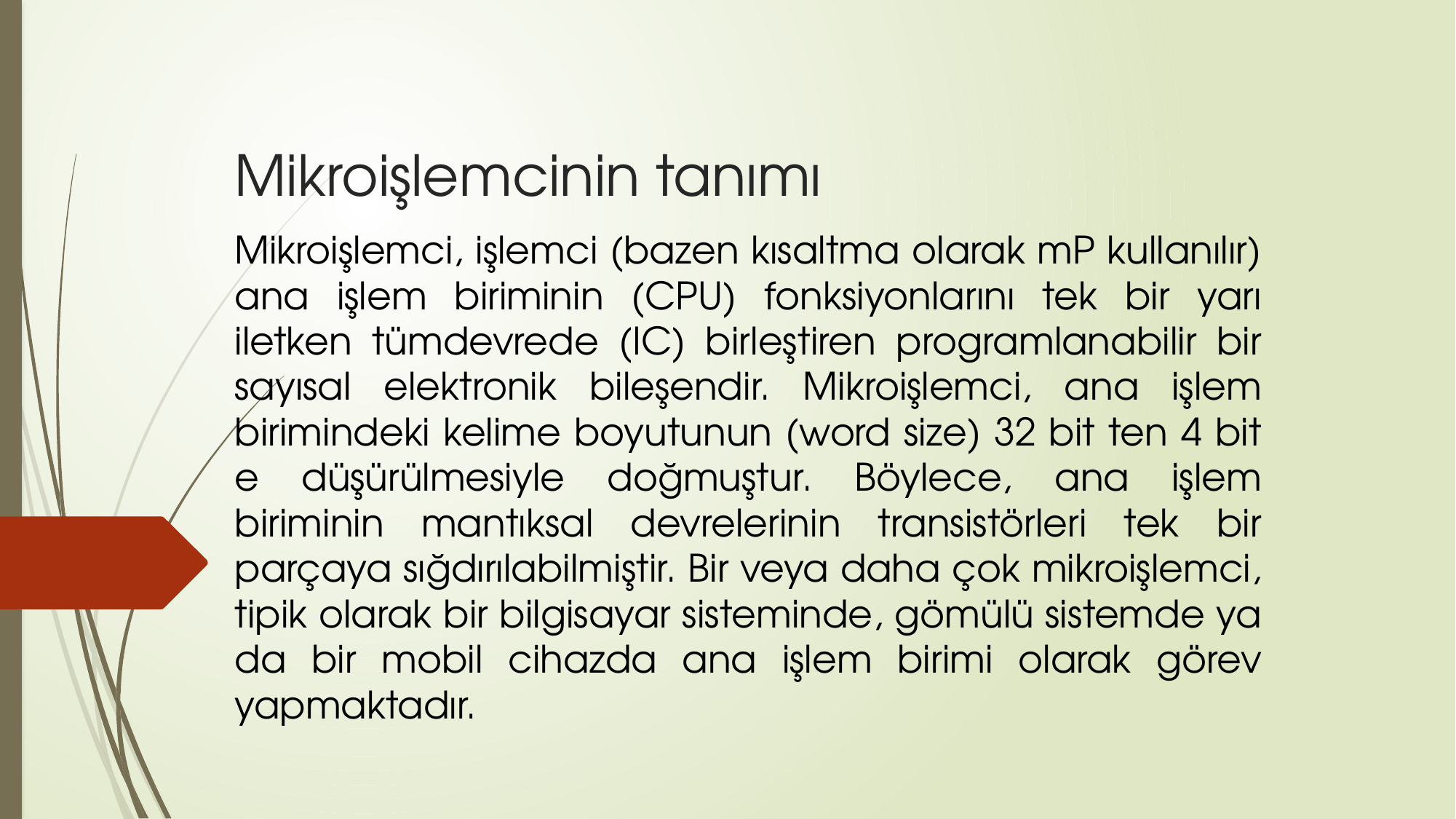

# Mikroişlemcinin tanımı
Mikroişlemci, işlemci (bazen kısaltma olarak mP kullanılır) ana işlem biriminin (CPU) fonksiyonlarını tek bir yarı iletken tümdevrede (IC) birleştiren programlanabilir bir sayısal elektronik bileşendir. Mikroişlemci, ana işlem birimindeki kelime boyutunun (word size) 32 bit ten 4 bit e düşürülmesiyle doğmuştur. Böylece, ana işlem biriminin mantıksal devrelerinin transistörleri tek bir parçaya sığdırılabilmiştir. Bir veya daha çok mikroişlemci, tipik olarak bir bilgisayar sisteminde, gömülü sistemde ya da bir mobil cihazda ana işlem birimi olarak görev yapmaktadır.